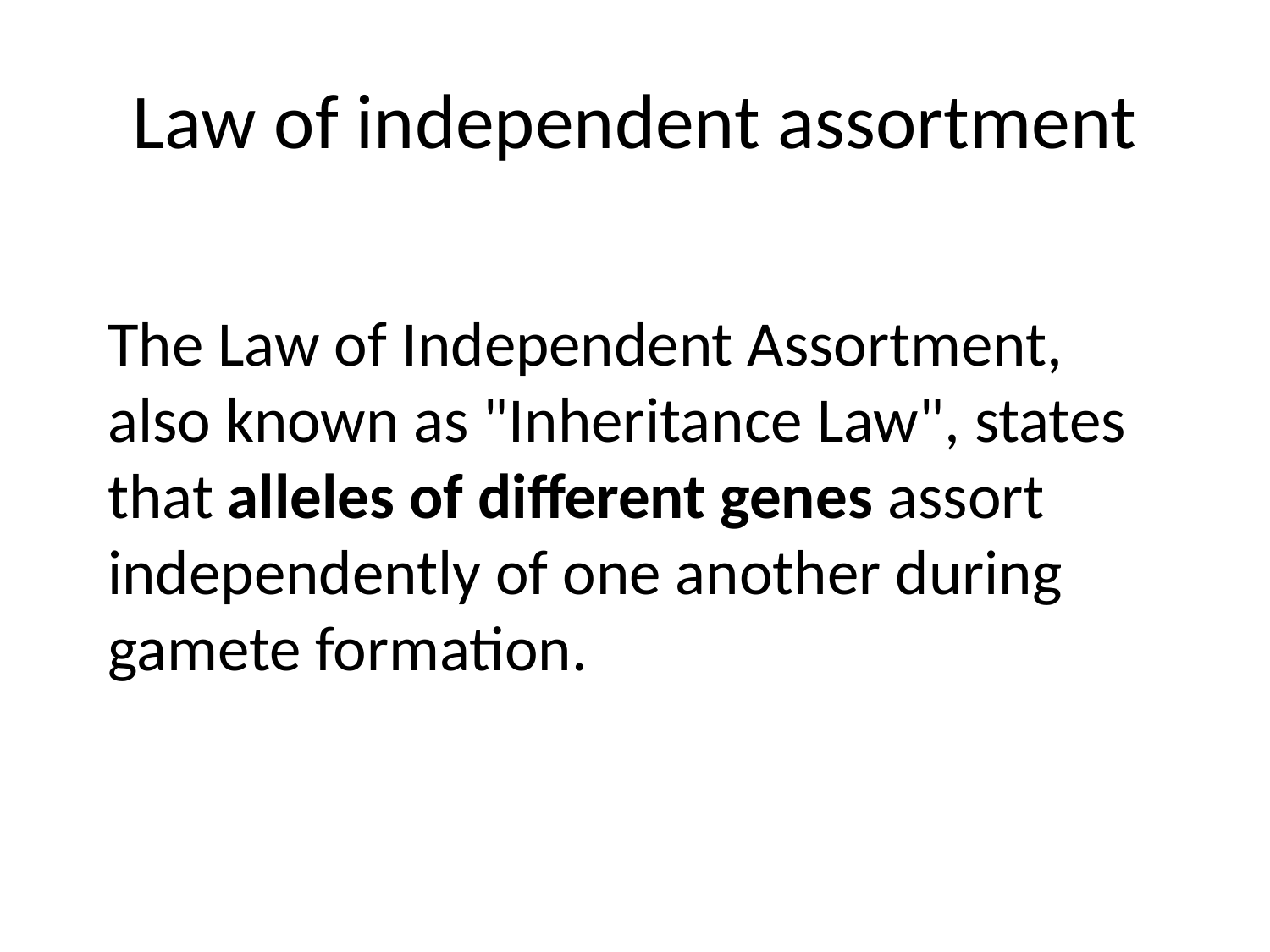

# Law of independent assortment
The Law of Independent Assortment, also known as "Inheritance Law", states that alleles of different genes assort independently of one another during gamete formation.